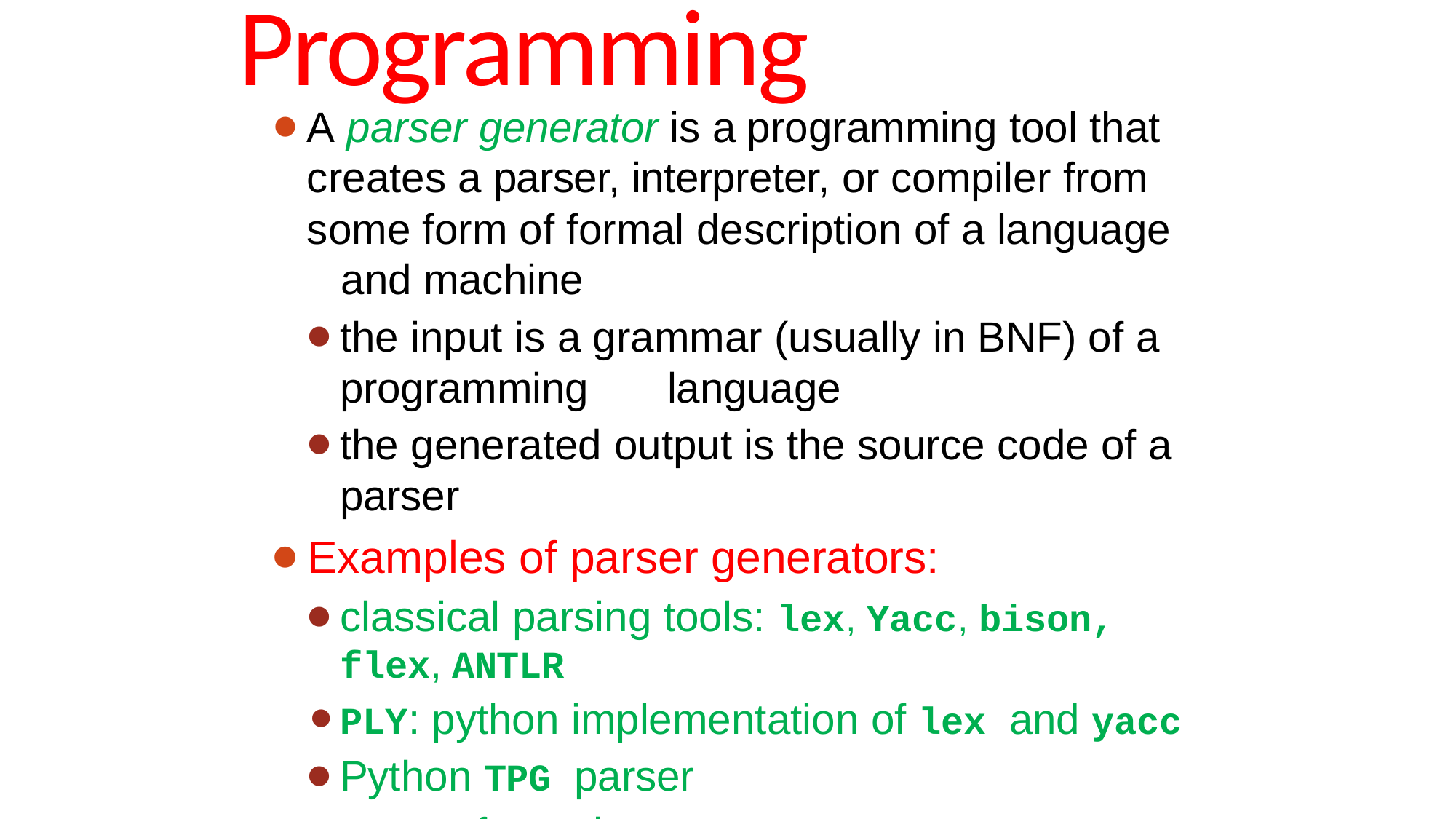

# Programming
A parser generator is a programming tool that creates a parser, interpreter, or compiler from some form of formal description of a language 	and machine
the input is a grammar (usually in BNF) of a programming 	language
the generated output is the source code of a parser
Examples of parser generators:
classical parsing tools: lex, Yacc, bison, flex, ANTLR
PLY: python implementation of lex and yacc
Python TPG parser
ANTLR for python
21